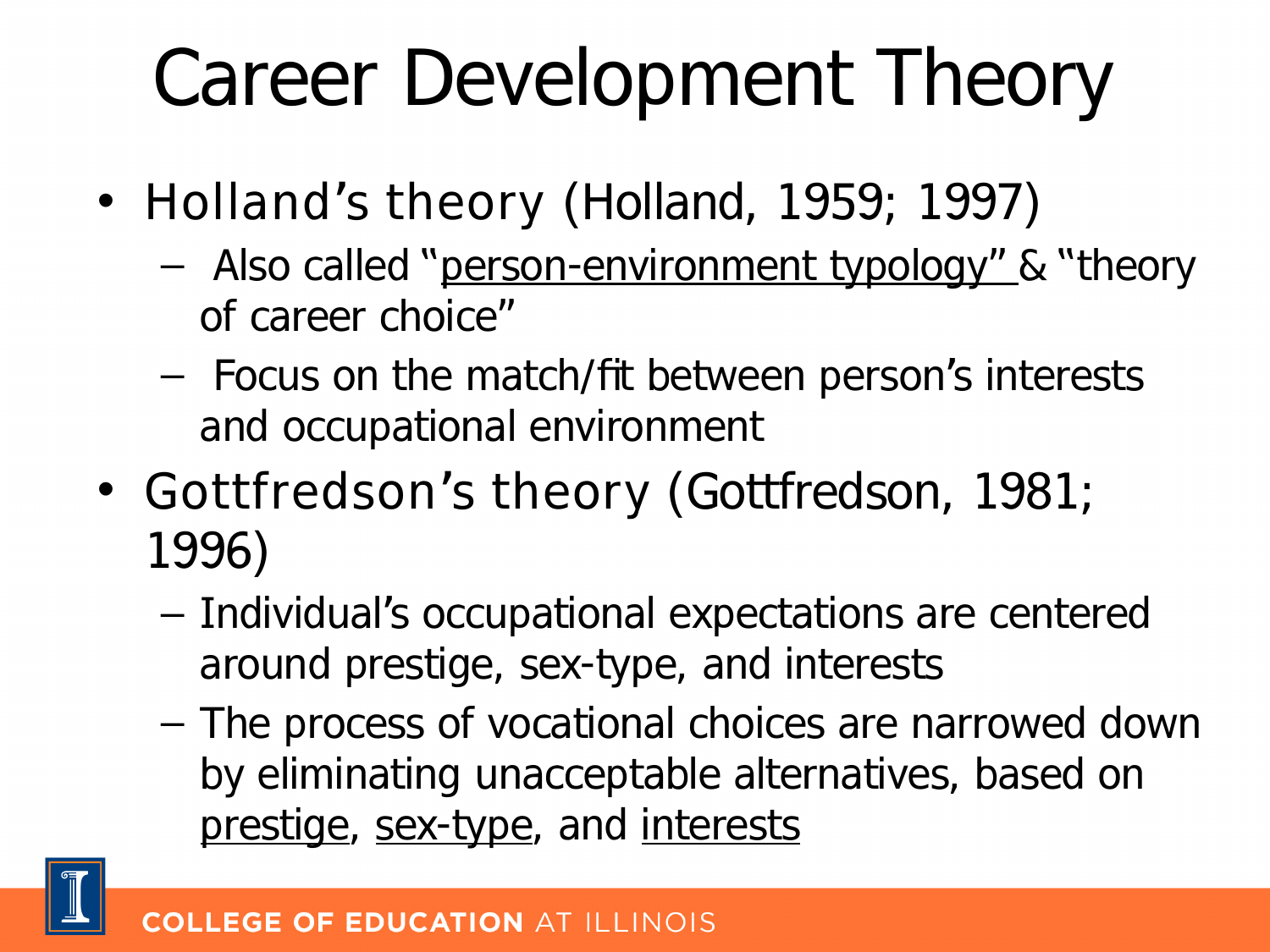

# Career Development Theory
Holland’s theory (Holland, 1959; 1997)
 Also called “person-environment typology” & “theory of career choice”
 Focus on the match/fit between person’s interests and occupational environment
Gottfredson’s theory (Gottfredson, 1981; 1996)
Individual’s occupational expectations are centered around prestige, sex-type, and interests
The process of vocational choices are narrowed down by eliminating unacceptable alternatives, based on prestige, sex-type, and interests